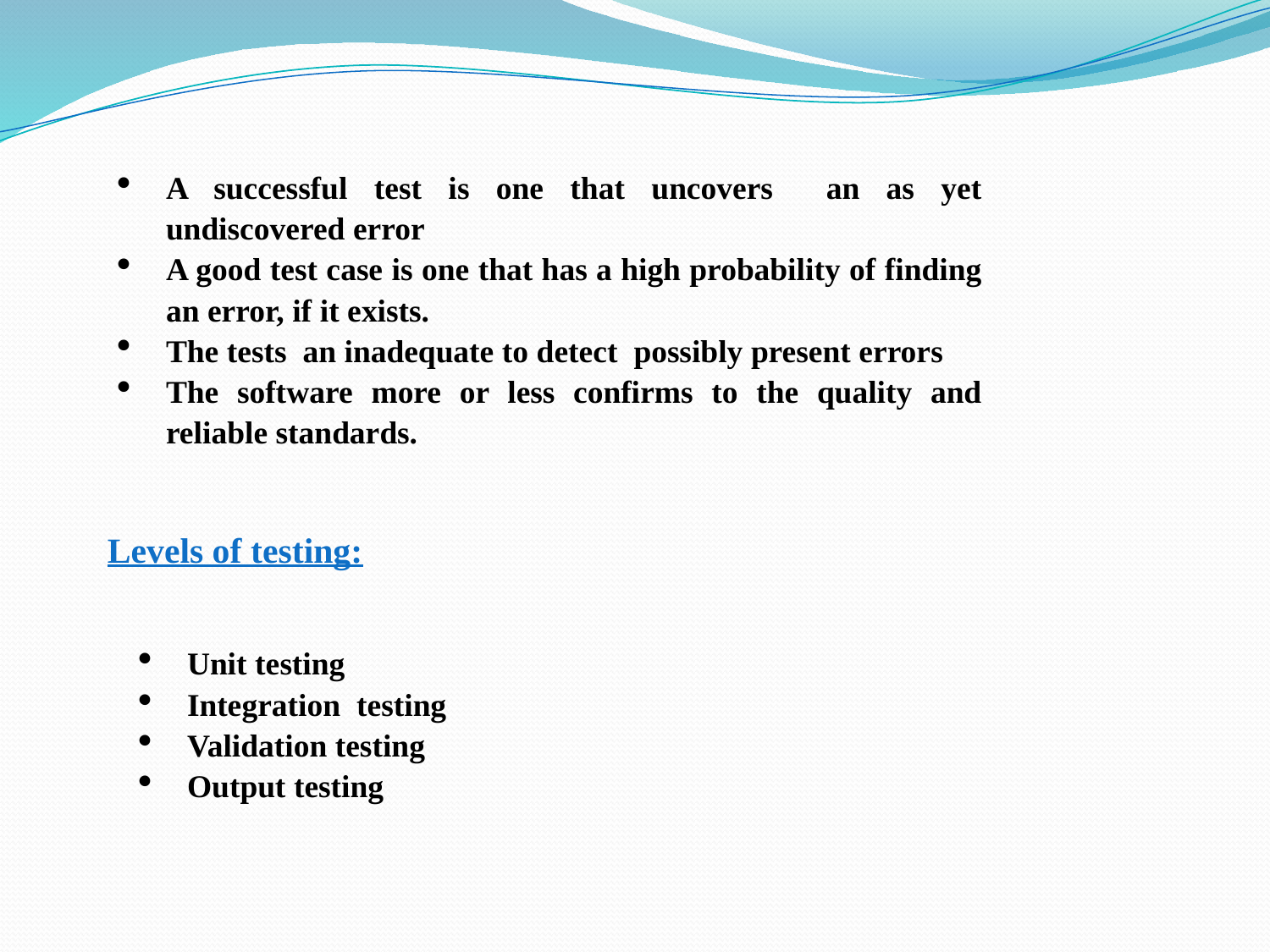

A successful test is one that uncovers  an as yet undiscovered error
A good test case is one that has a high probability of finding an error, if it exists.
The tests  an inadequate to detect  possibly present errors
The software more or less confirms to the quality and reliable standards.
Levels of testing:
Unit testing
Integration  testing
Validation testing
Output testing